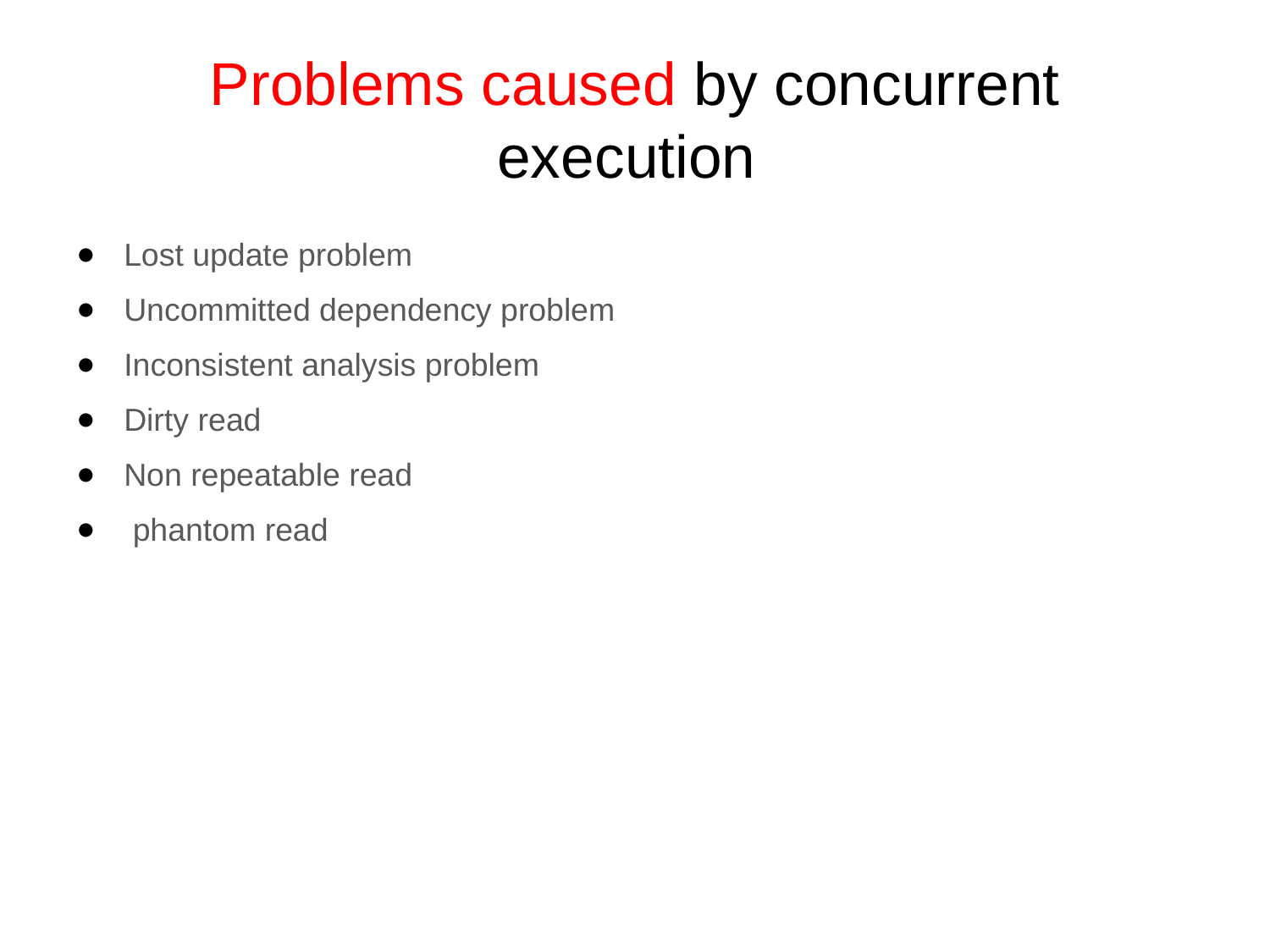

# Problems caused by concurrent execution
Lost update problem
Uncommitted dependency problem
Inconsistent analysis problem
Dirty read
Non repeatable read
 phantom read